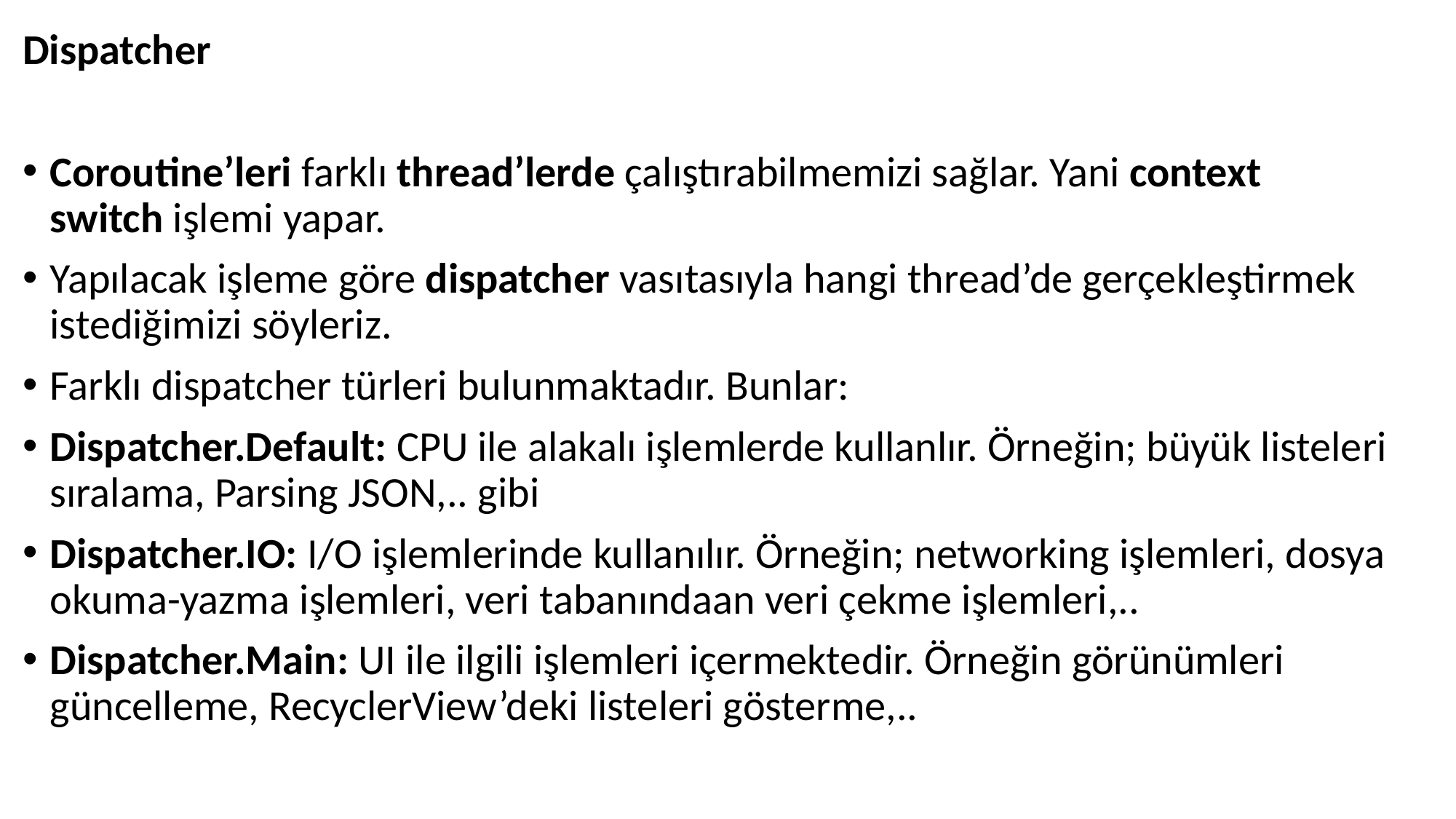

Dispatcher

Coroutine’leri farklı thread’lerde çalıştırabilmemizi sağlar. Yani context switch işlemi yapar.
Yapılacak işleme göre dispatcher vasıtasıyla hangi thread’de gerçekleştirmek istediğimizi söyleriz.
Farklı dispatcher türleri bulunmaktadır. Bunlar:
Dispatcher.Default: CPU ile alakalı işlemlerde kullanlır. Örneğin; büyük listeleri sıralama, Parsing JSON,.. gibi
Dispatcher.IO: I/O işlemlerinde kullanılır. Örneğin; networking işlemleri, dosya okuma-yazma işlemleri, veri tabanındaan veri çekme işlemleri,..
Dispatcher.Main: UI ile ilgili işlemleri içermektedir. Örneğin görünümleri güncelleme, RecyclerView’deki listeleri gösterme,..